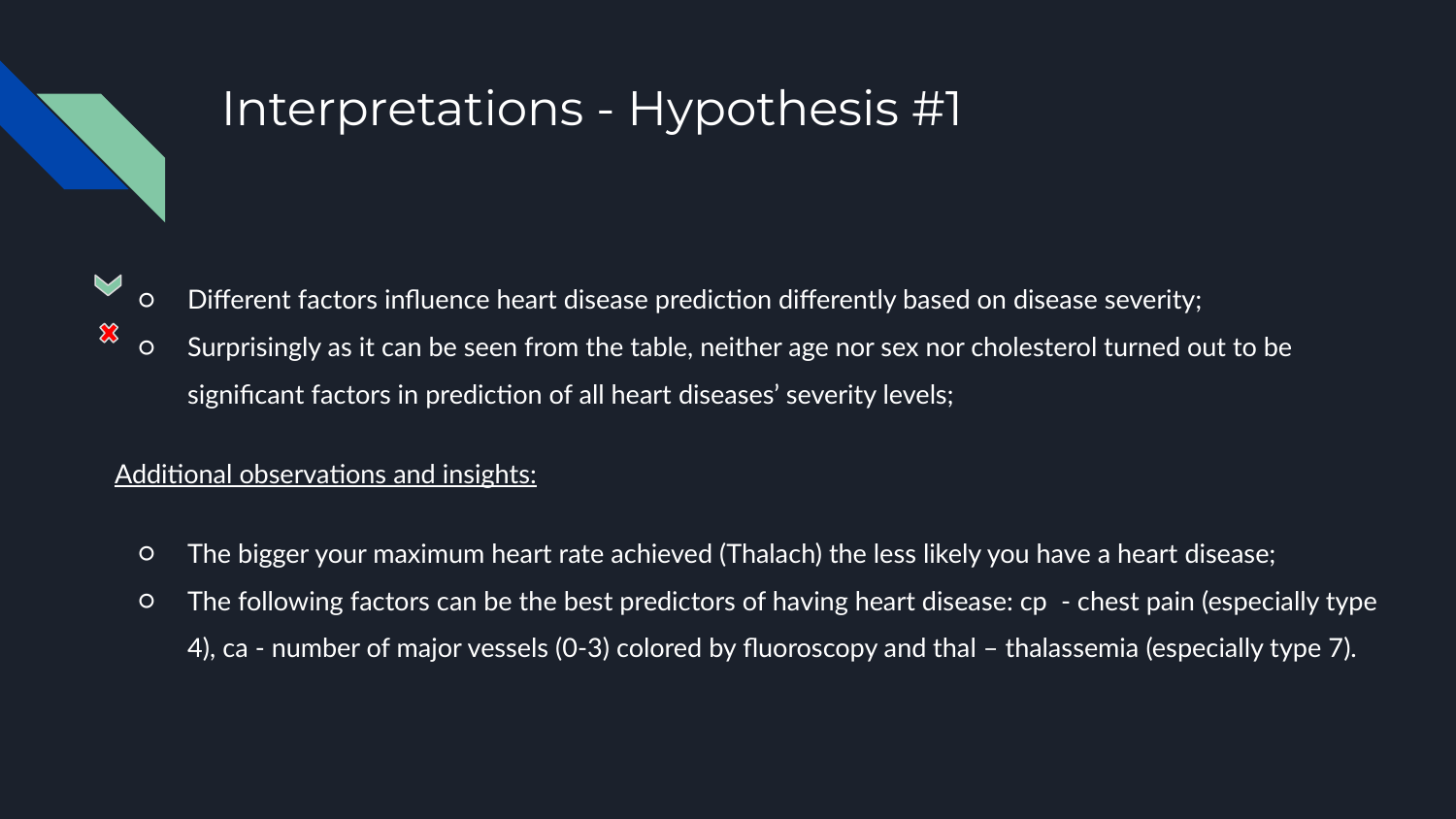

# Interpretations - Hypothesis #1
Different factors influence heart disease prediction differently based on disease severity;
Surprisingly as it can be seen from the table, neither age nor sex nor cholesterol turned out to be significant factors in prediction of all heart diseases’ severity levels;
Additional observations and insights:
The bigger your maximum heart rate achieved (Thalach) the less likely you have a heart disease;
The following factors can be the best predictors of having heart disease: cp  - chest pain (especially type 4), ca - number of major vessels (0-3) colored by fluoroscopy and thal – thalassemia (especially type 7).